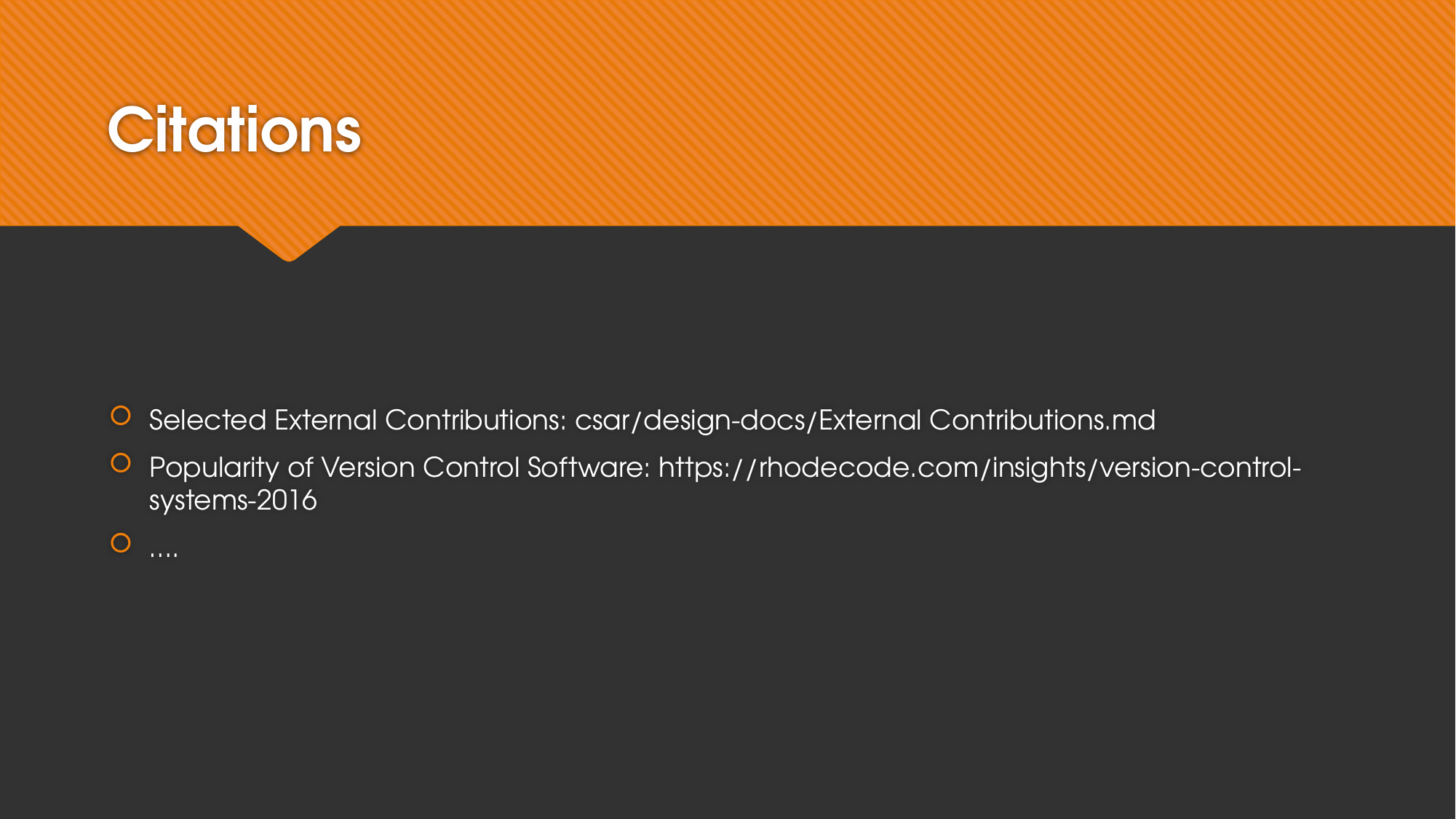

# Citations
Selected External Contributions: csar/design-docs/External Contributions.md
Popularity of Version Control Software: https://rhodecode.com/insights/version-control-systems-2016
….